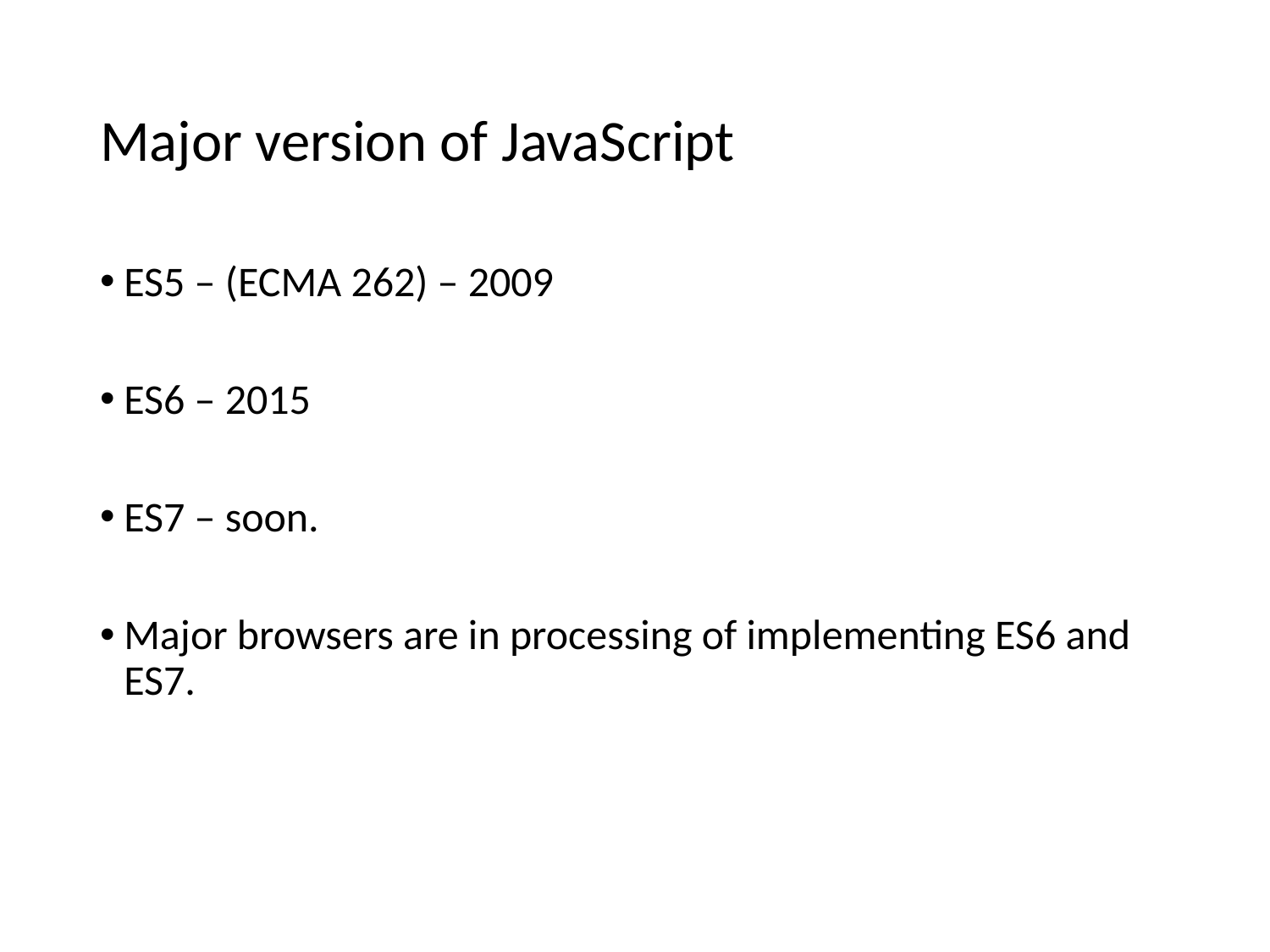

# Major version of JavaScript
ES5 – (ECMA 262) – 2009

ES6 – 2015

ES7 – soon.

Major browsers are in processing of implementing ES6 and ES7.